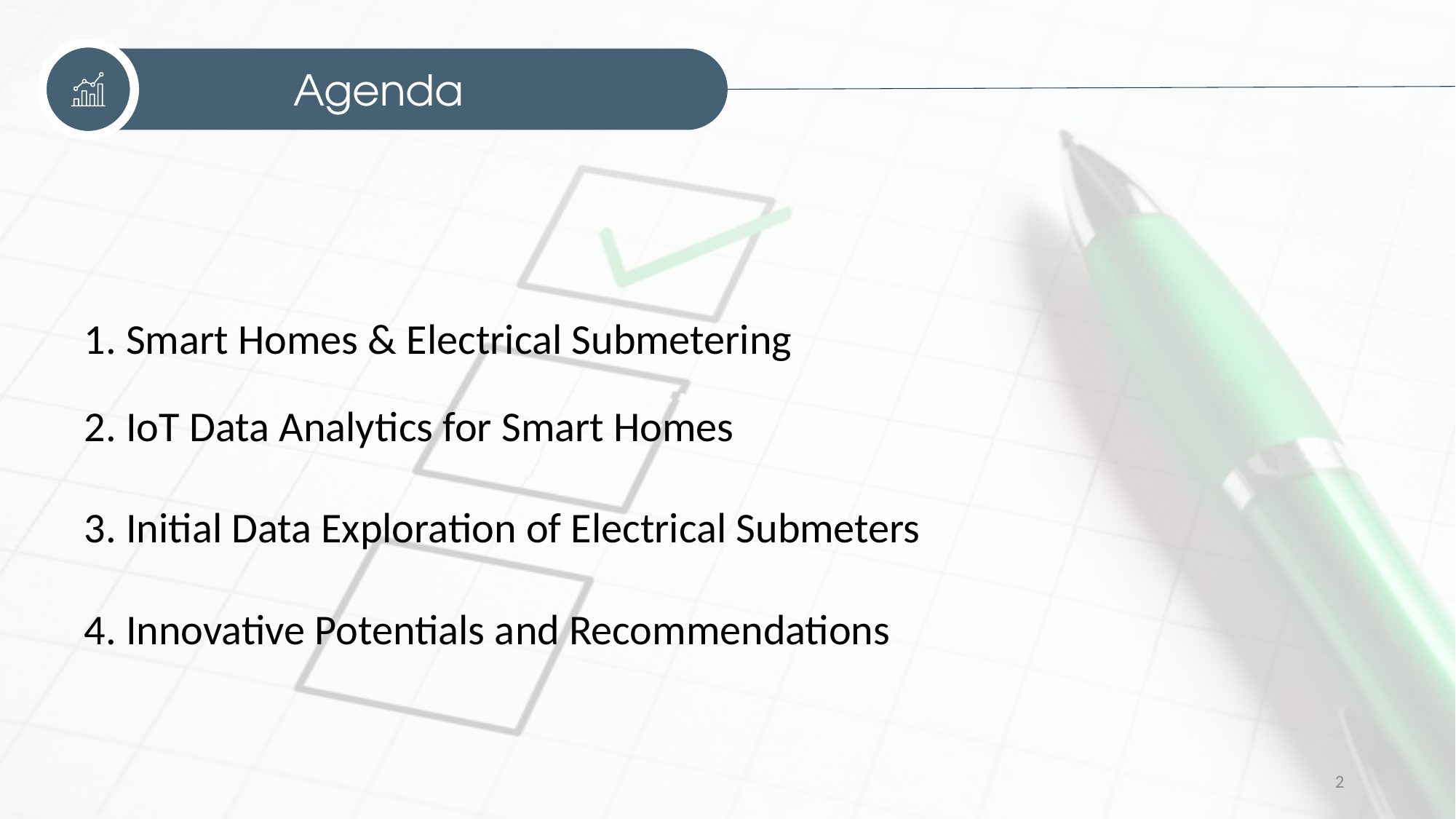

Agenda

1. Smart Homes & Electrical Submetering

2. IoT Data Analytics for Smart Homes

3. Initial Data Exploration of Electrical Submeters

4. Innovative Potentials and Recommendations
2